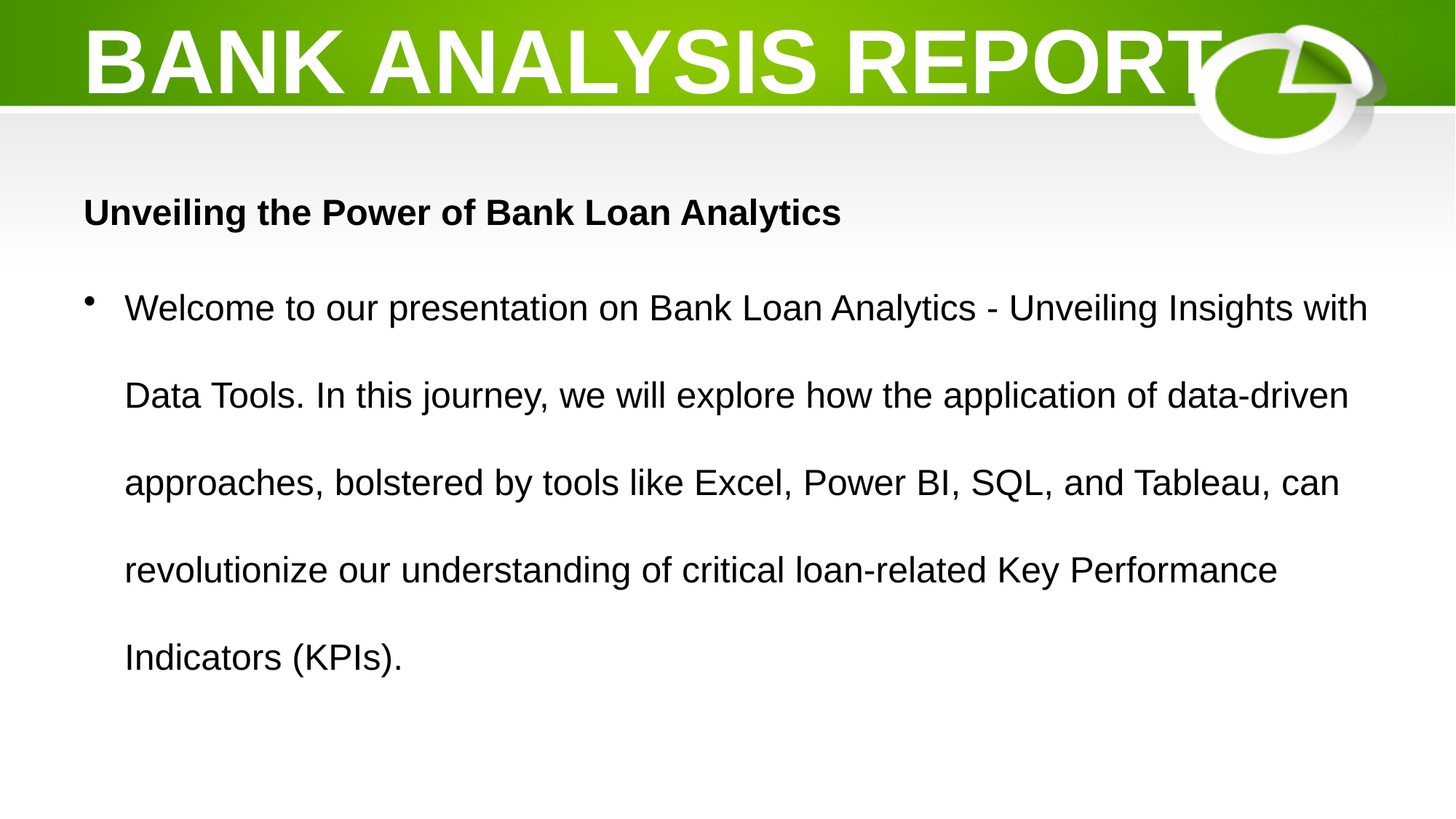

# BANK ANALYSIS REPORT
Unveiling the Power of Bank Loan Analytics
Welcome to our presentation on Bank Loan Analytics - Unveiling Insights with Data Tools. In this journey, we will explore how the application of data-driven approaches, bolstered by tools like Excel, Power BI, SQL, and Tableau, can revolutionize our understanding of critical loan-related Key Performance Indicators (KPIs).